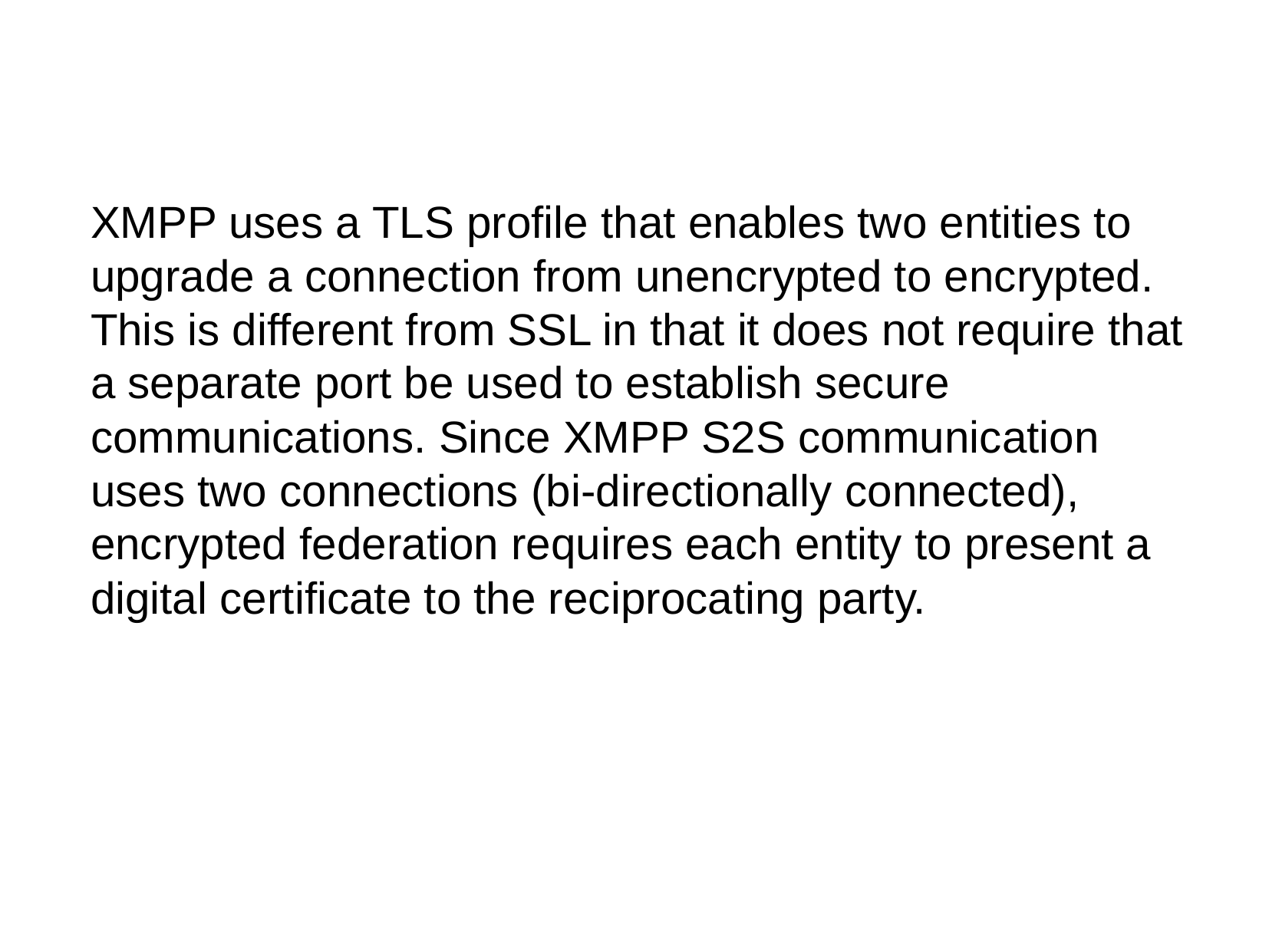

XMPP uses a TLS profile that enables two entities to upgrade a connection from unencrypted to encrypted. This is different from SSL in that it does not require that a separate port be used to establish secure communications. Since XMPP S2S communication uses two connections (bi-directionally connected), encrypted federation requires each entity to present a digital certificate to the reciprocating party.